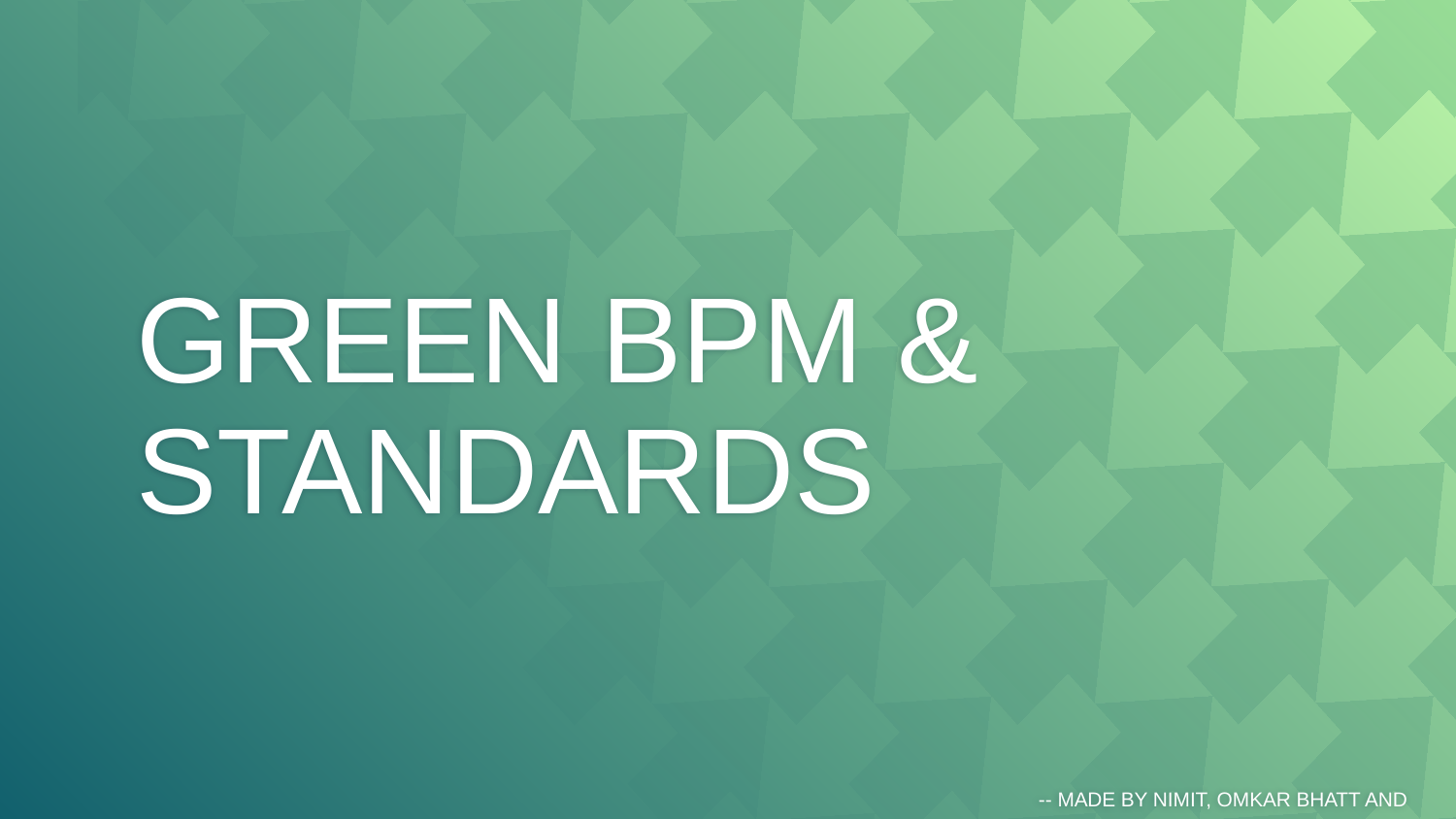

# GREEN BPM & STANDARDS
-- MADE BY NIMIT, OMKAR BHATT AND